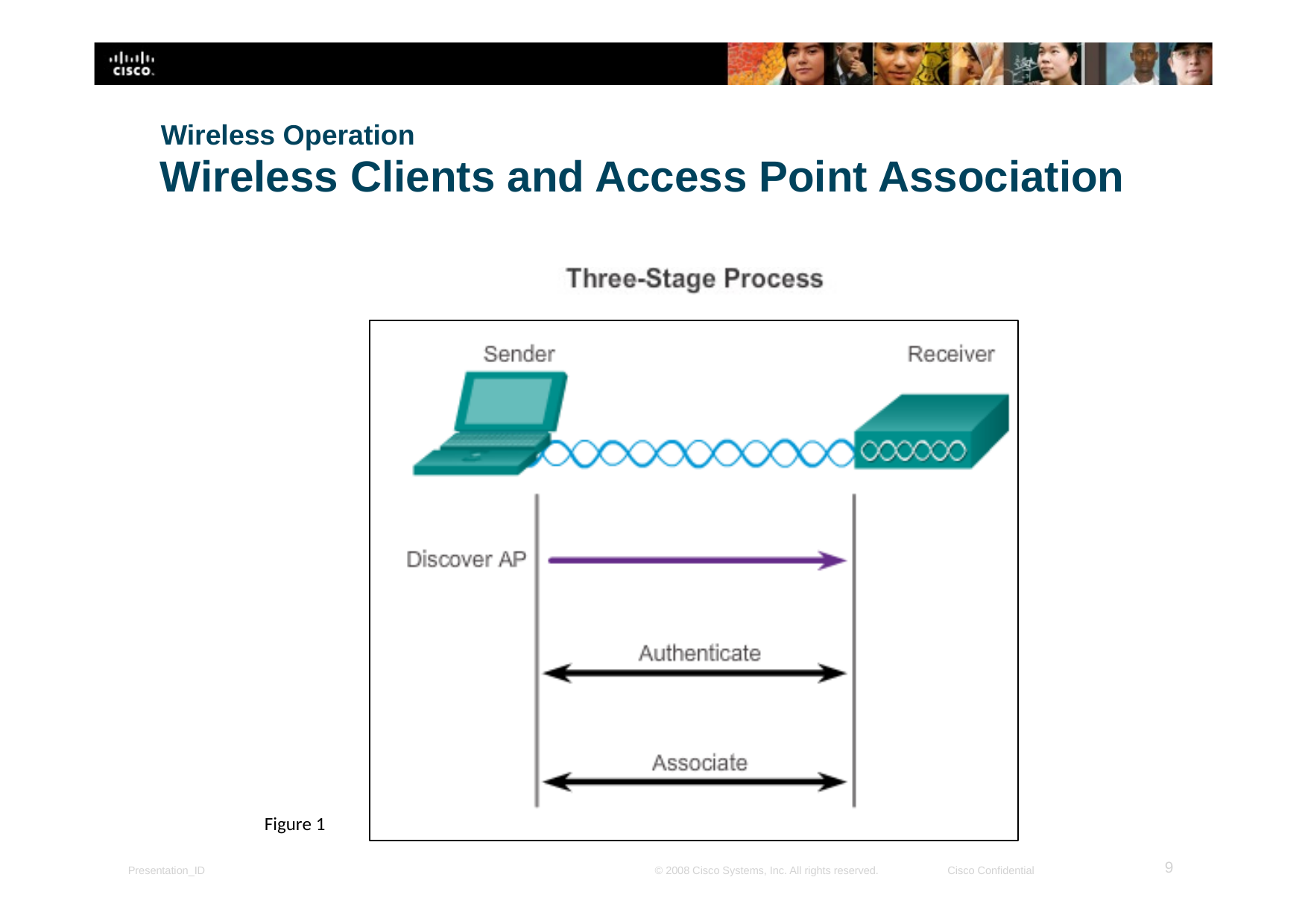

Wireless Operation
# Wireless Clients and Access Point Association

Figure 1
9
Presentation_ID
© 2008 Cisco Systems, Inc. All rights reserved.
Cisco Confidential